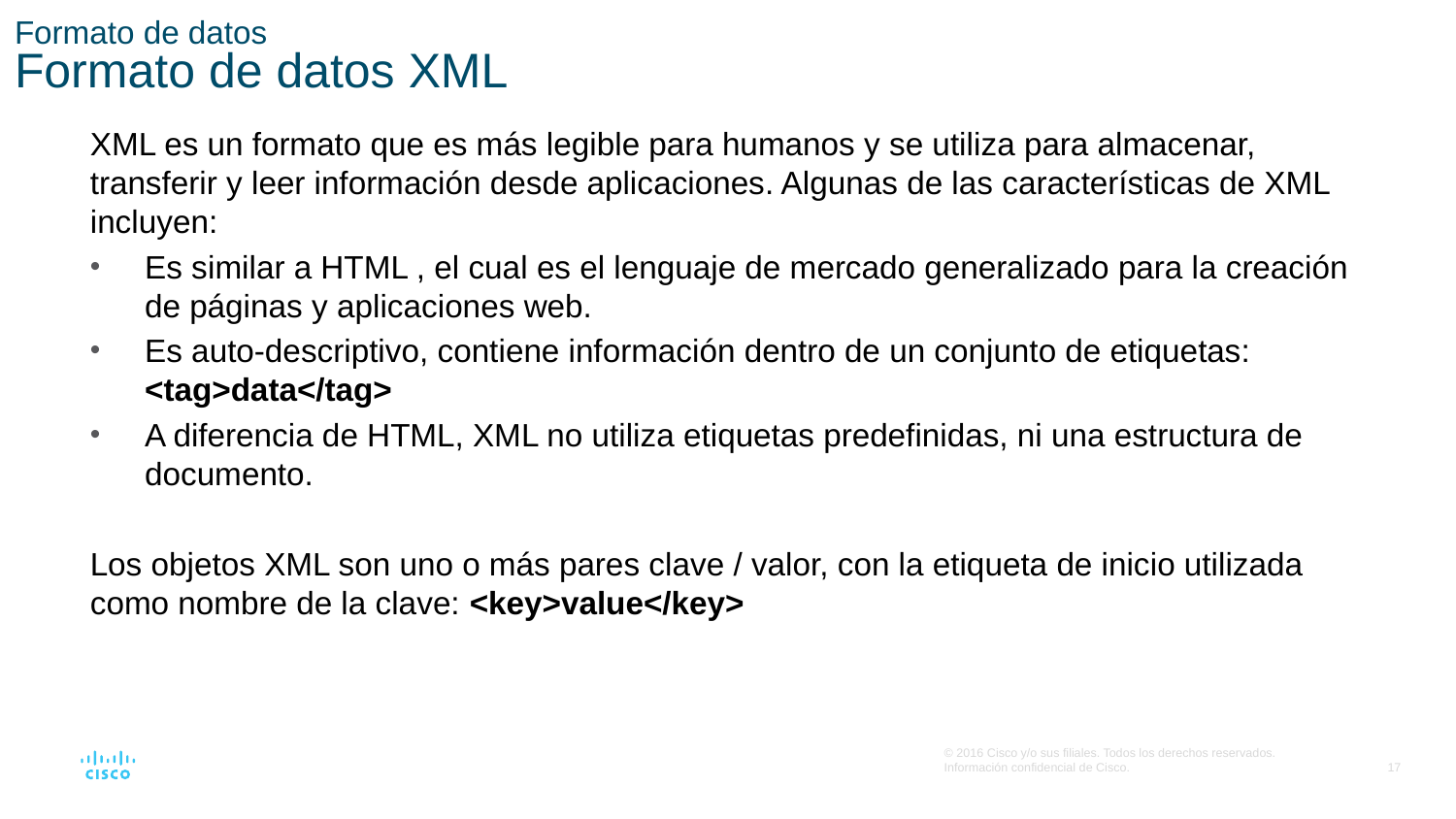

# Formato de datos Formato de datos XML
XML es un formato que es más legible para humanos y se utiliza para almacenar, transferir y leer información desde aplicaciones. Algunas de las características de XML incluyen:
Es similar a HTML , el cual es el lenguaje de mercado generalizado para la creación de páginas y aplicaciones web.
Es auto-descriptivo, contiene información dentro de un conjunto de etiquetas: <tag>data</tag>
A diferencia de HTML, XML no utiliza etiquetas predefinidas, ni una estructura de documento.

Los objetos XML son uno o más pares clave / valor, con la etiqueta de inicio utilizada como nombre de la clave: <key>value</key>